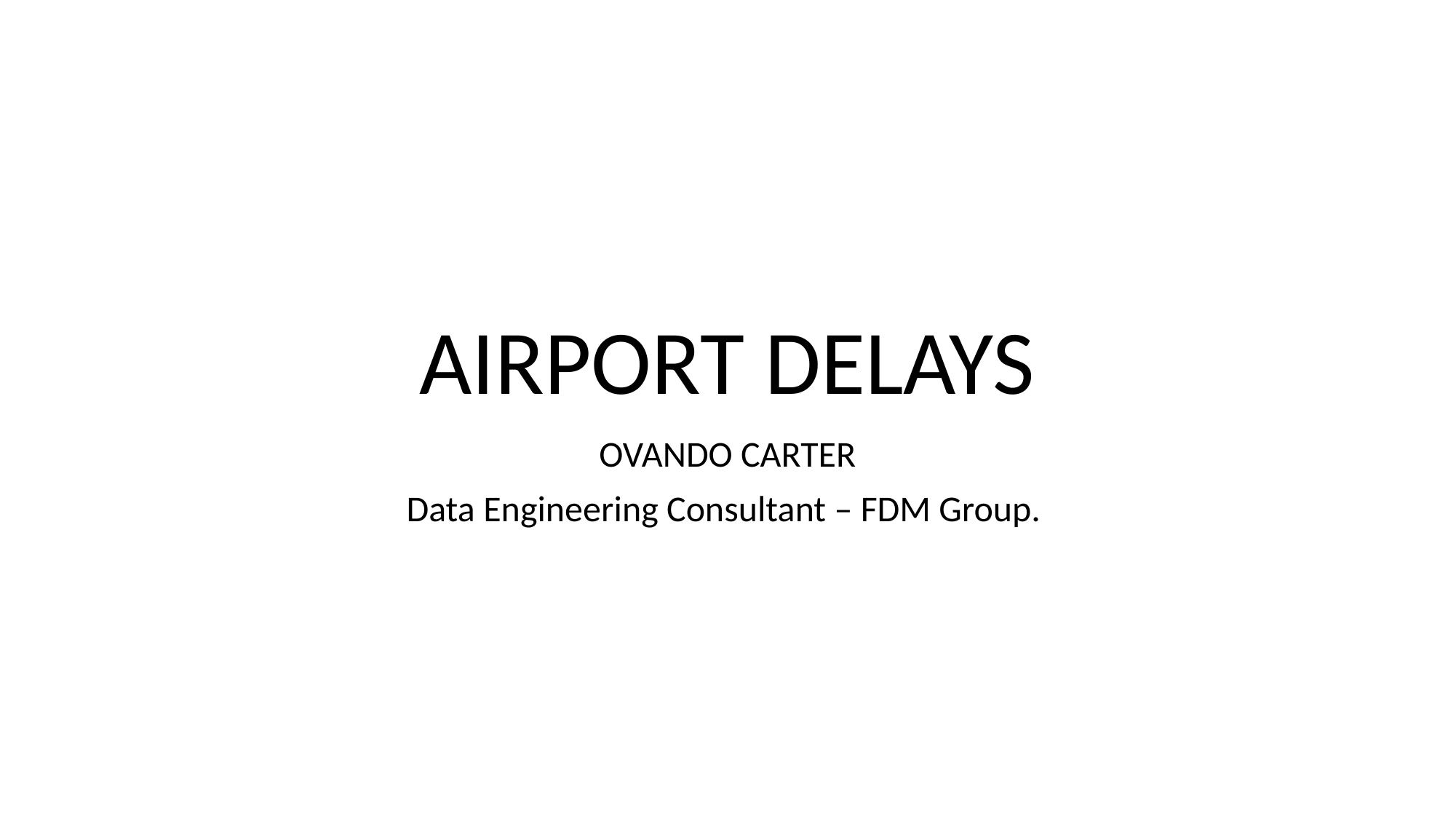

# AIRPORT DELAYS
OVANDO CARTER
Data Engineering Consultant – FDM Group.